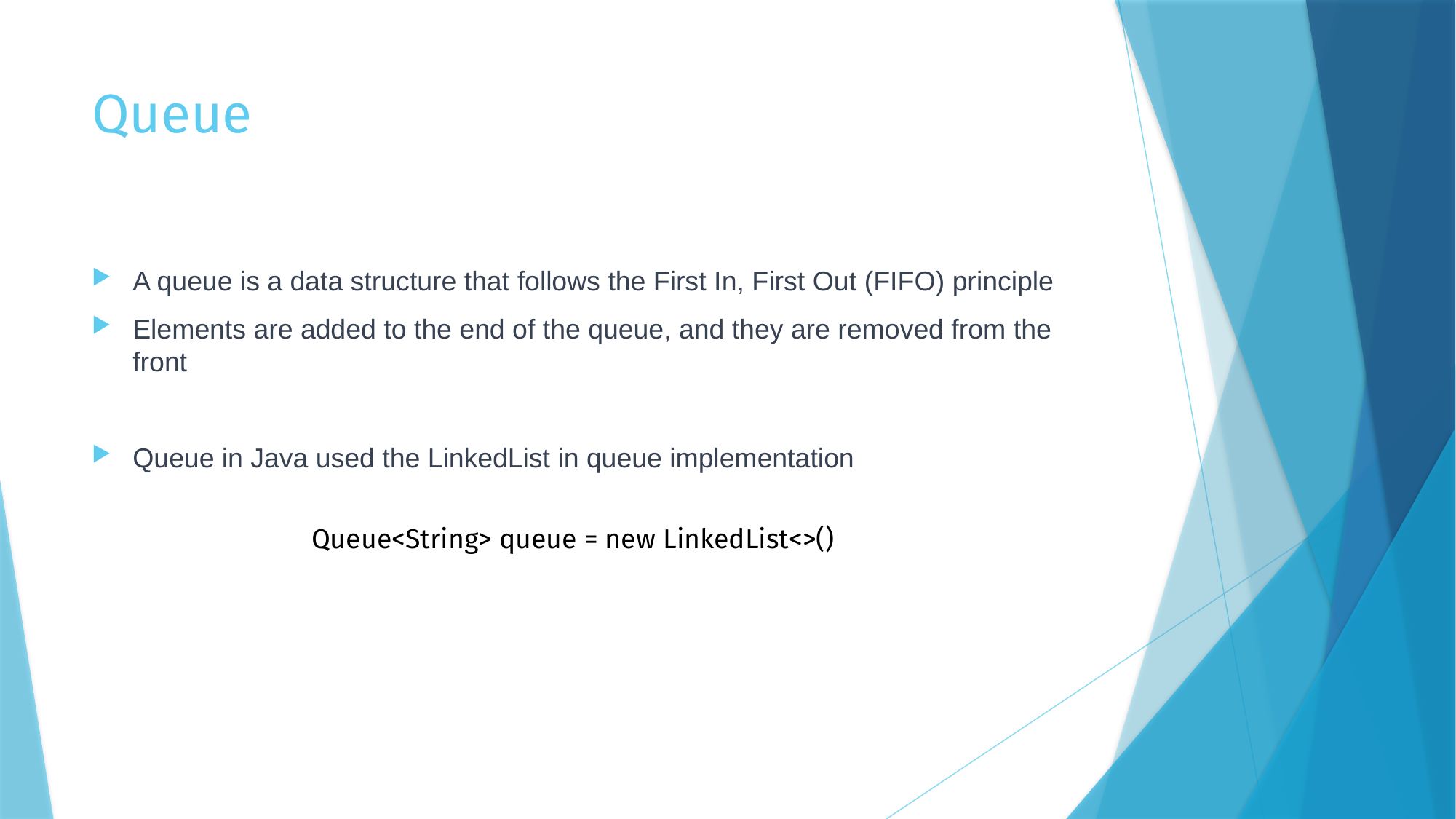

# Queue
A queue is a data structure that follows the First In, First Out (FIFO) principle
Elements are added to the end of the queue, and they are removed from the front

Queue in Java used the LinkedList in queue implementation
Queue<String> queue = new LinkedList<>()